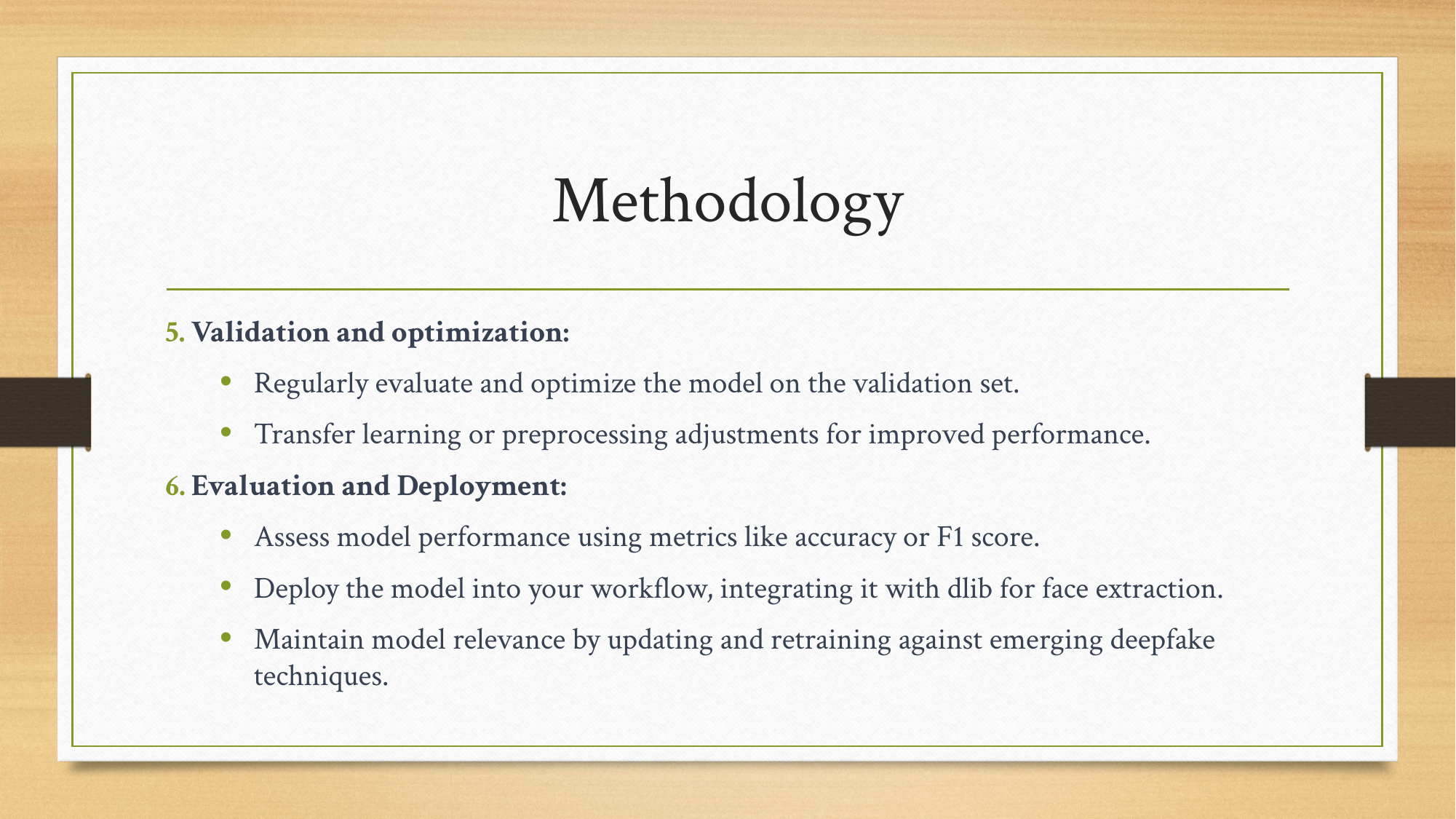

# Methodology
5. Validation and optimization:
Regularly evaluate and optimize the model on the validation set.
Transfer learning or preprocessing adjustments for improved performance.
6. Evaluation and Deployment:
Assess model performance using metrics like accuracy or F1 score.
Deploy the model into your workflow, integrating it with dlib for face extraction.
Maintain model relevance by updating and retraining against emerging deepfake techniques.